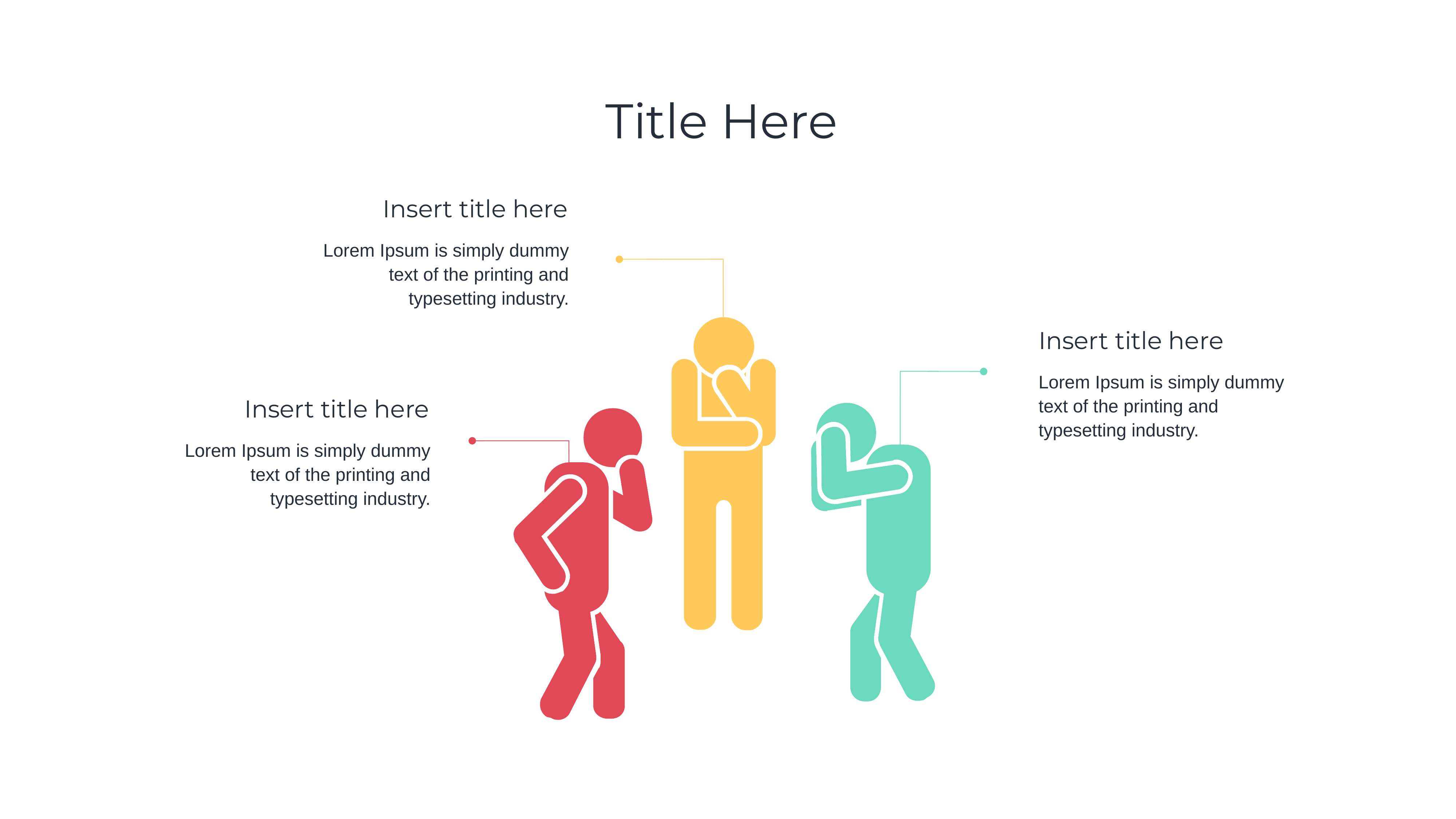

# Title Here
Insert title here
Lorem Ipsum is simply dummy text of the printing and typesetting industry.

Insert title here
Lorem Ipsum is simply dummy text of the printing and typesetting industry.

Insert title here

Lorem Ipsum is simply dummy text of the printing and typesetting industry.